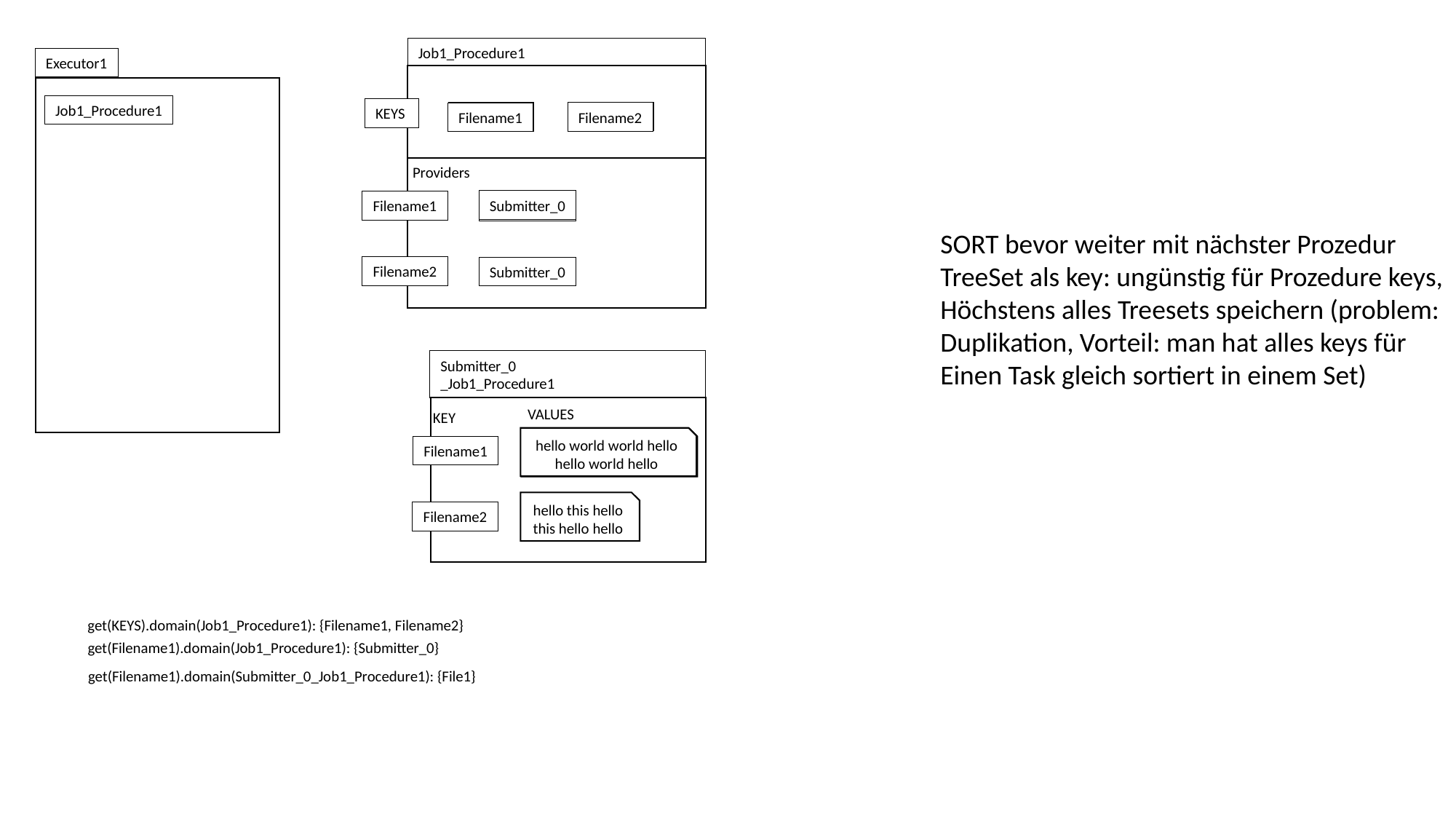

Job1_Procedure1

KEYS
Providers

Executor1

Job1_Procedure1
Filename2
Filename1
Filename2
Filename1
Submitter_0
Filename1
Submitter_0
SORT bevor weiter mit nächster Prozedur
TreeSet als key: ungünstig für Prozedure keys,
Höchstens alles Treesets speichern (problem:
Duplikation, Vorteil: man hat alles keys für
Einen Task gleich sortiert in einem Set)
Filename2
Submitter_0
Submitter_0
_Job1_Procedure1

VALUES
KEY
hello world world hello hello world hello
hello world world hello hello world hello
Filename1
hello this hello this hello hello
Filename2
get(KEYS).domain(Job1_Procedure1): {Filename1, Filename2}
get(Filename1).domain(Job1_Procedure1): {Submitter_0}
get(Filename1).domain(Submitter_0_Job1_Procedure1): {File1}